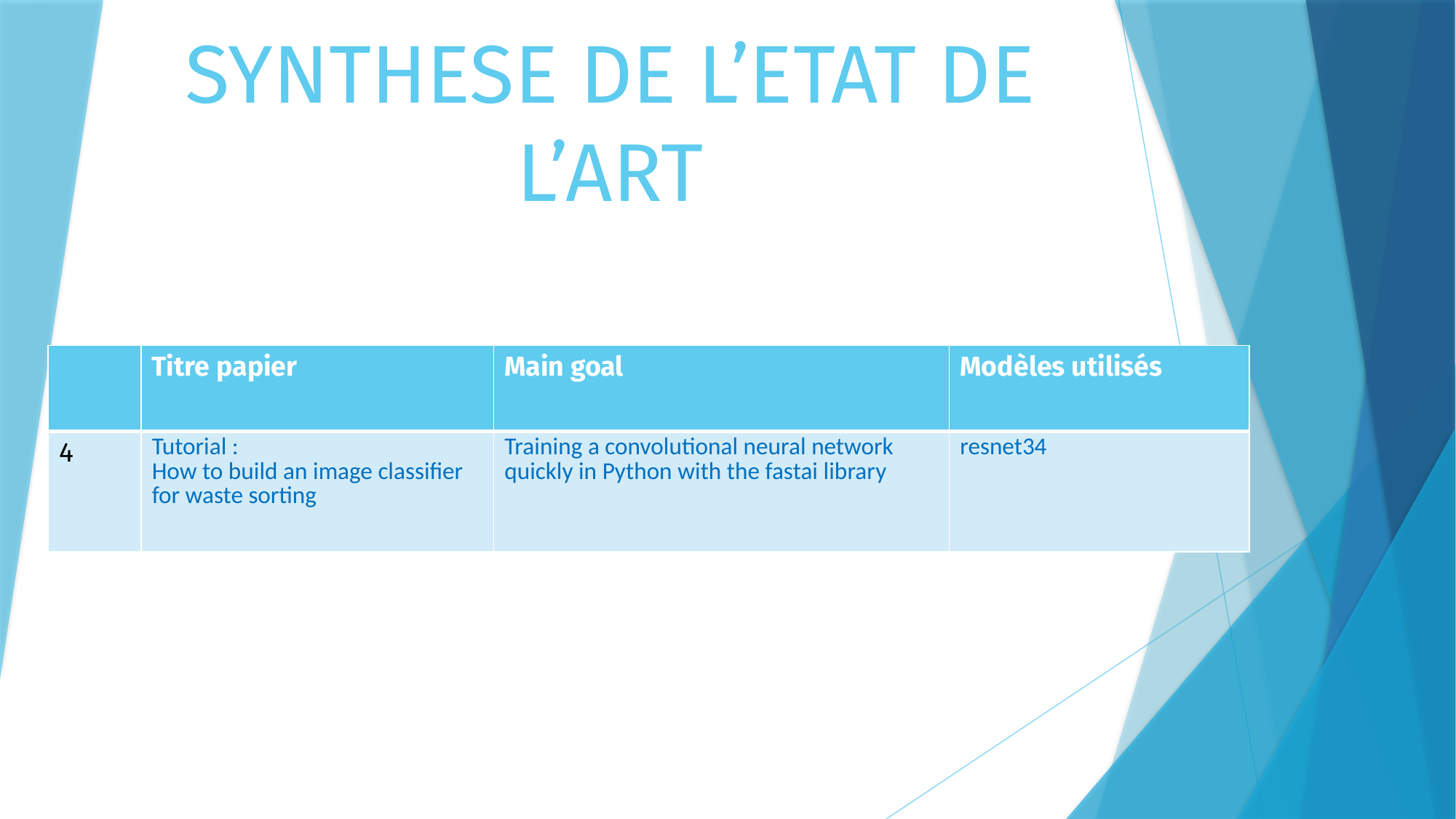

# SYNTHESE DE L’ETAT DE L’ART
|  | Titre papier | Main goal | Modèles utilisés |
| --- | --- | --- | --- |
| 4 | Tutorial : How to build an image classifier for waste sorting | Training a convolutional neural network quickly in Python with the fastai library | resnet34 |